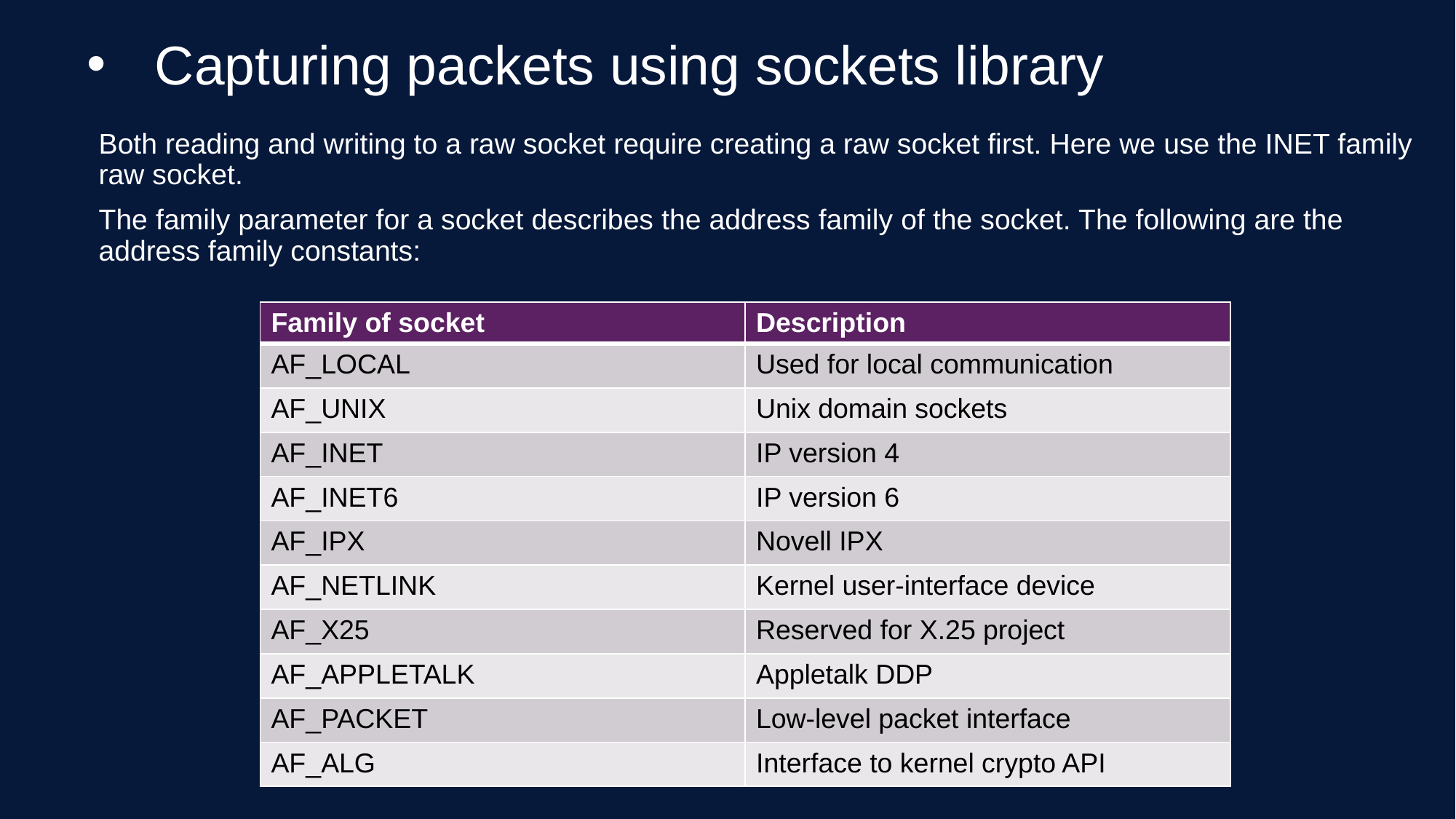

Capturing packets using sockets library

Both reading and writing to a raw socket require creating a raw socket first. Here we use the INET family raw socket.
The family parameter for a socket describes the address family of the socket. The following are the address family constants:
| Family of socket | Description |
| --- | --- |
| AF\_LOCAL | Used for local communication |
| AF\_UNIX | Unix domain sockets |
| AF\_INET | IP version 4 |
| AF\_INET6 | IP version 6 |
| AF\_IPX | Novell IPX |
| AF\_NETLINK | Kernel user-interface device |
| AF\_X25 | Reserved for X.25 project |
| AF\_APPLETALK | Appletalk DDP |
| AF\_PACKET | Low-level packet interface |
| AF\_ALG | Interface to kernel crypto API |